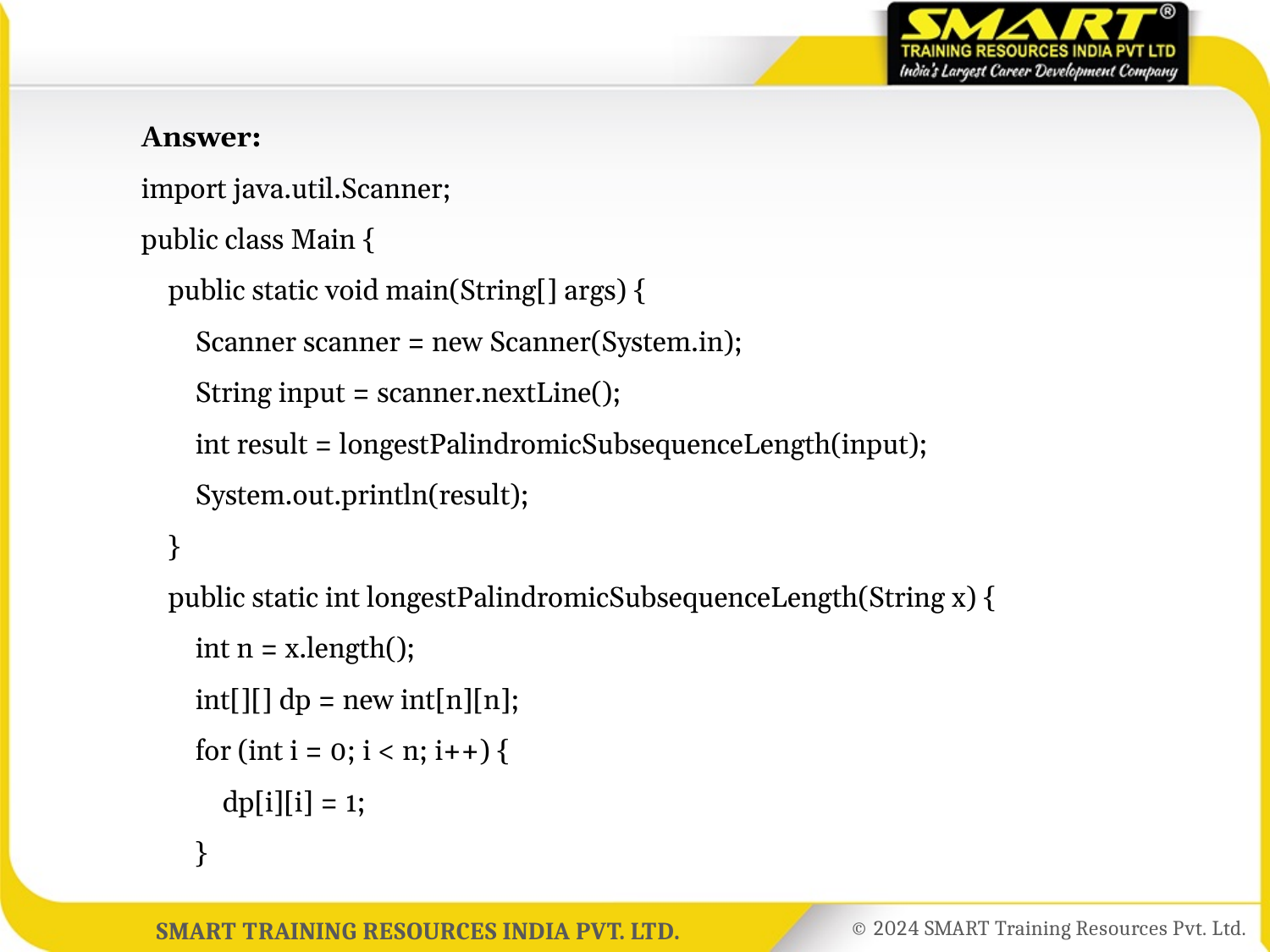

Answer:
	import java.util.Scanner;
	public class Main {
	    public static void main(String[] args) {
	        Scanner scanner = new Scanner(System.in);
	        String input = scanner.nextLine();
	        int result = longestPalindromicSubsequenceLength(input);
	        System.out.println(result);
	    }
	    public static int longestPalindromicSubsequenceLength(String x) {
	        int n = x.length();
	        int[][] dp = new int[n][n];
	        for (int i = 0; i < n; i++) {
	            dp[i][i] = 1;
	        }